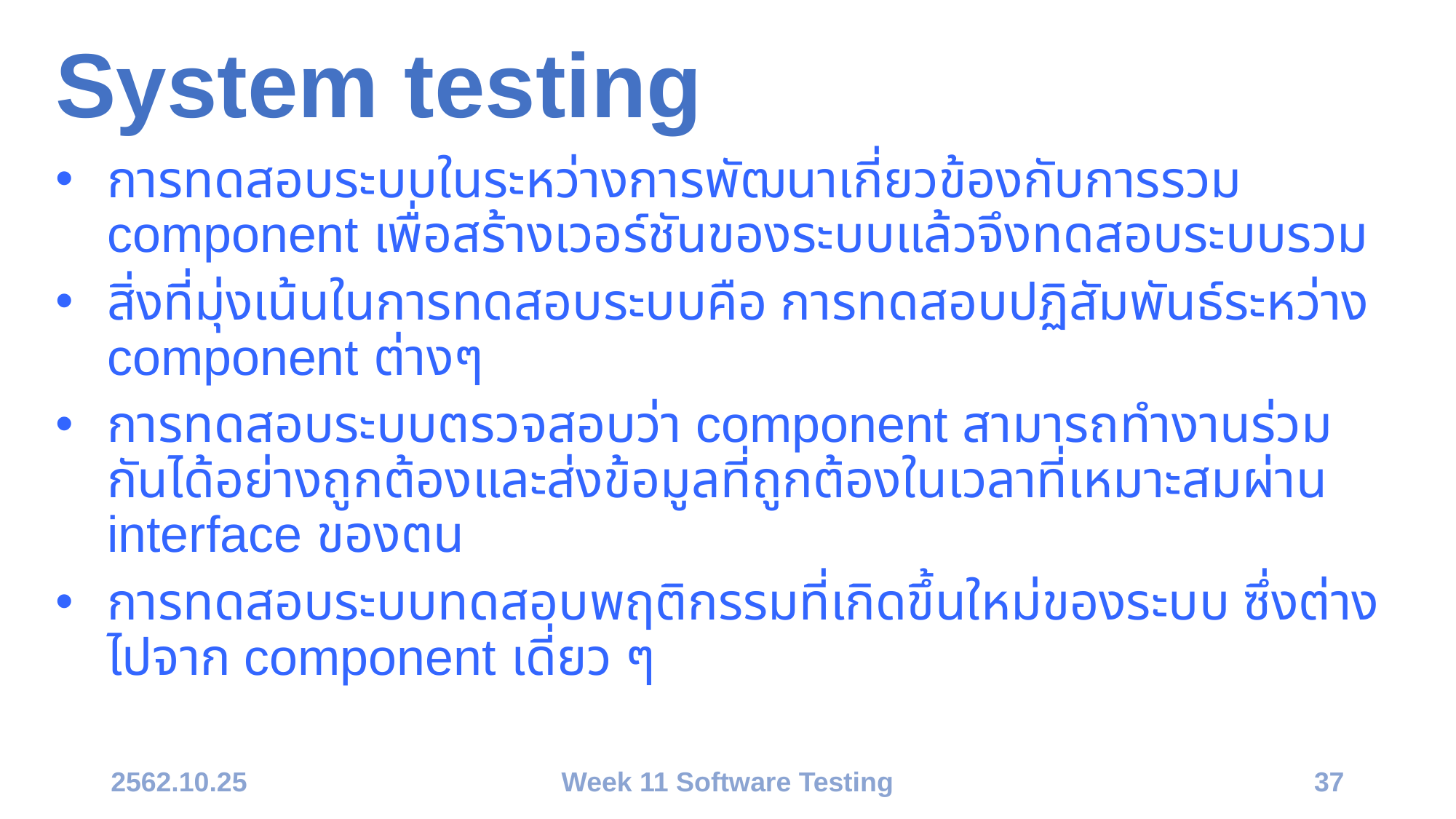

# System testing
การทดสอบระบบในระหว่างการพัฒนาเกี่ยวข้องกับการรวม component เพื่อสร้างเวอร์ชันของระบบแล้วจึงทดสอบระบบรวม
สิ่งที่มุ่งเน้นในการทดสอบระบบคือ การทดสอบปฏิสัมพันธ์ระหว่าง component ต่างๆ
การทดสอบระบบตรวจสอบว่า component สามารถทำงานร่วมกันได้อย่างถูกต้องและส่งข้อมูลที่ถูกต้องในเวลาที่เหมาะสมผ่าน interface ของตน
การทดสอบระบบทดสอบพฤติกรรมที่เกิดขึ้นใหม่ของระบบ ซึ่งต่างไปจาก component เดี่ยว ๆ
2562.10.25
Week 11 Software Testing
37